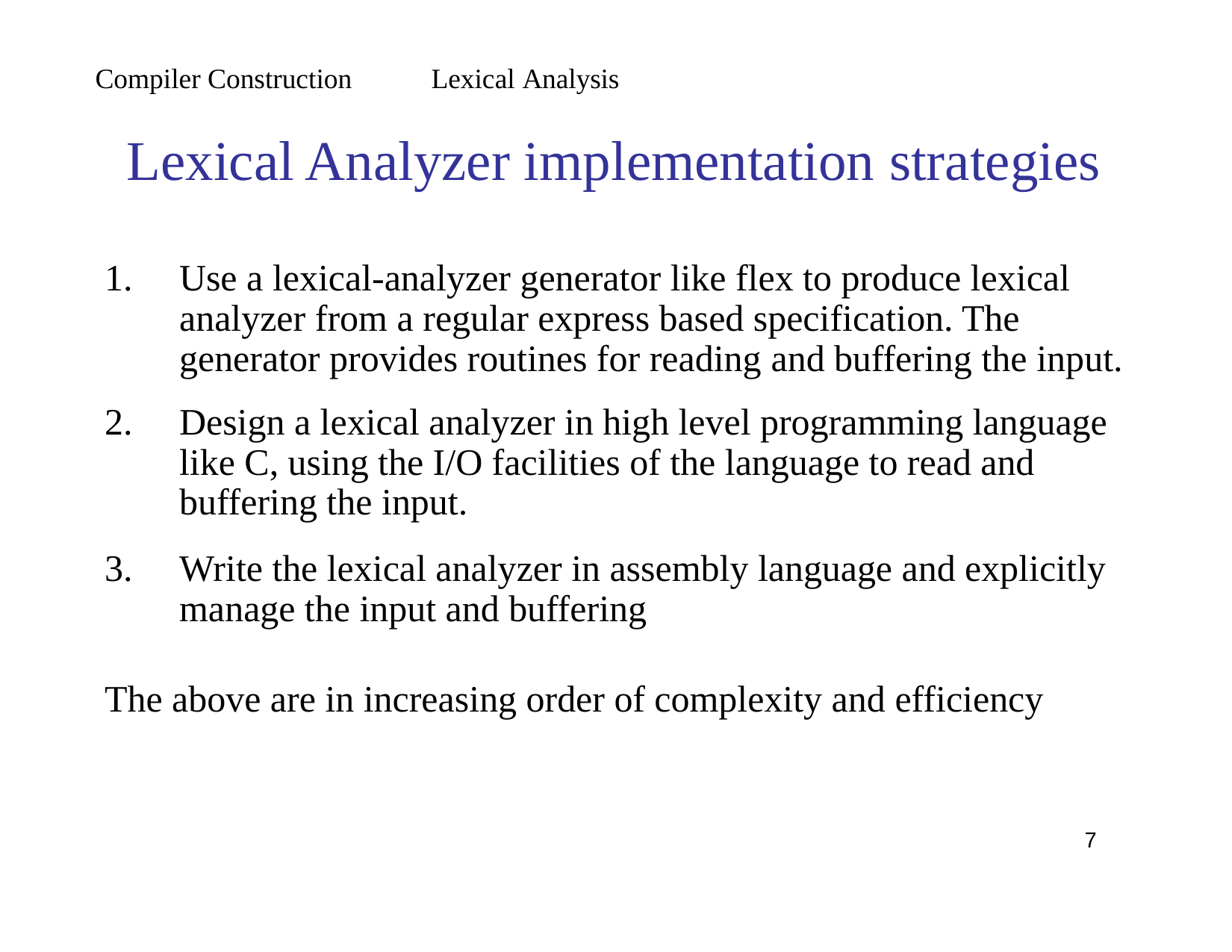

Compiler Construction	Lexical Analysis
Lexical Analyzer implementation strategies
Use a lexical-analyzer generator like flex to produce lexical  analyzer from a regular express based specification. The  generator provides routines for reading and buffering the input.
Design a lexical analyzer in high level programming language  like C, using the I/O facilities of the language to read and  buffering the input.
Write the lexical analyzer in assembly language and explicitly  manage the input and buffering

The above are in increasing order of complexity and efficiency
7